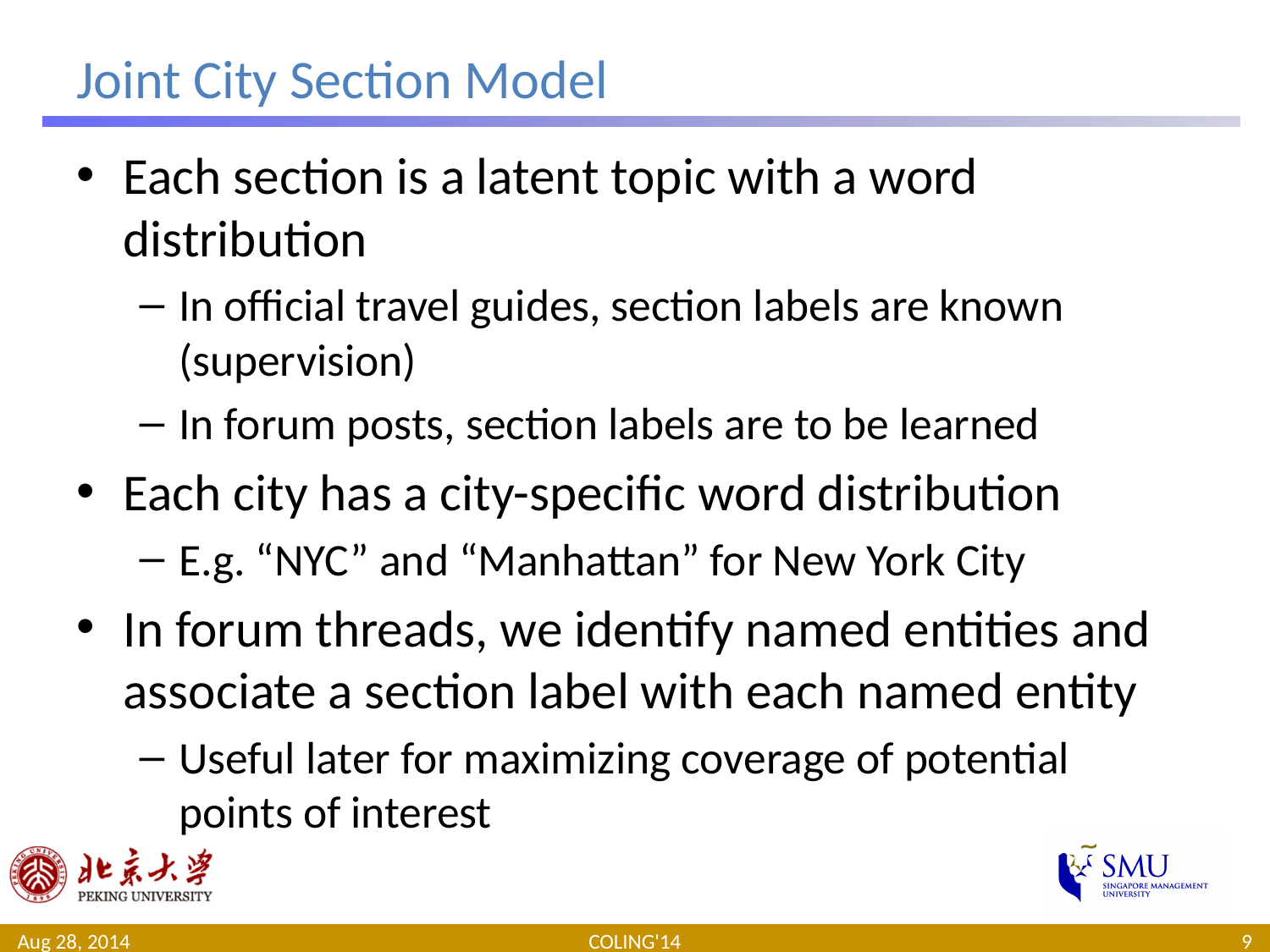

# Joint City Section Model
Each section is a latent topic with a word distribution
In official travel guides, section labels are known (supervision)
In forum posts, section labels are to be learned
Each city has a city-specific word distribution
E.g. “NYC” and “Manhattan” for New York City
In forum threads, we identify named entities and associate a section label with each named entity
Useful later for maximizing coverage of potential points of interest
Aug 28, 2014
COLING'14
9